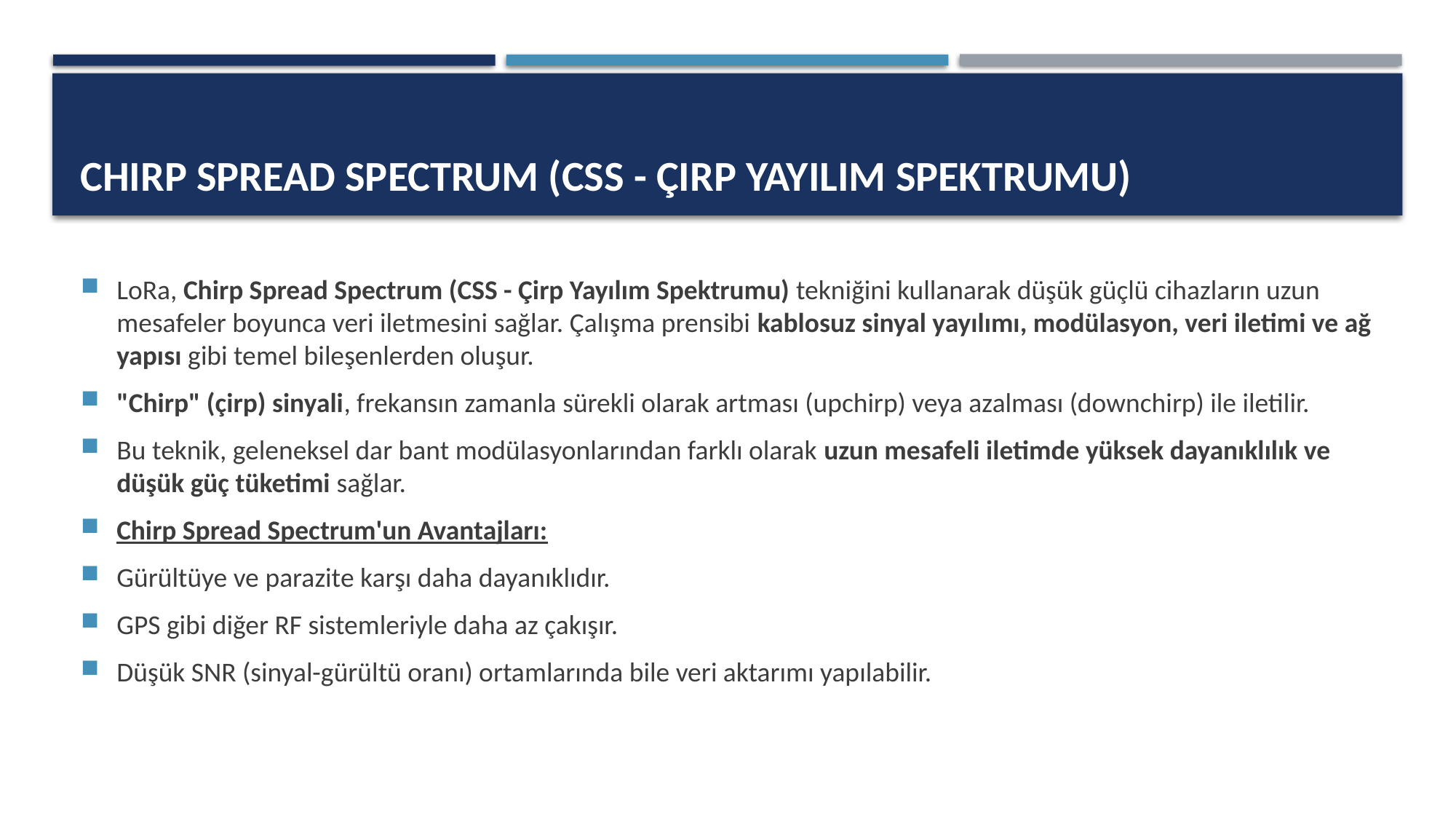

# Chirp Spread Spectrum (CSS - Çirp Yayılım Spektrumu)
LoRa, Chirp Spread Spectrum (CSS - Çirp Yayılım Spektrumu) tekniğini kullanarak düşük güçlü cihazların uzun mesafeler boyunca veri iletmesini sağlar. Çalışma prensibi kablosuz sinyal yayılımı, modülasyon, veri iletimi ve ağ yapısı gibi temel bileşenlerden oluşur.
"Chirp" (çirp) sinyali, frekansın zamanla sürekli olarak artması (upchirp) veya azalması (downchirp) ile iletilir.
Bu teknik, geleneksel dar bant modülasyonlarından farklı olarak uzun mesafeli iletimde yüksek dayanıklılık ve düşük güç tüketimi sağlar.
Chirp Spread Spectrum'un Avantajları:
Gürültüye ve parazite karşı daha dayanıklıdır.
GPS gibi diğer RF sistemleriyle daha az çakışır.
Düşük SNR (sinyal-gürültü oranı) ortamlarında bile veri aktarımı yapılabilir.